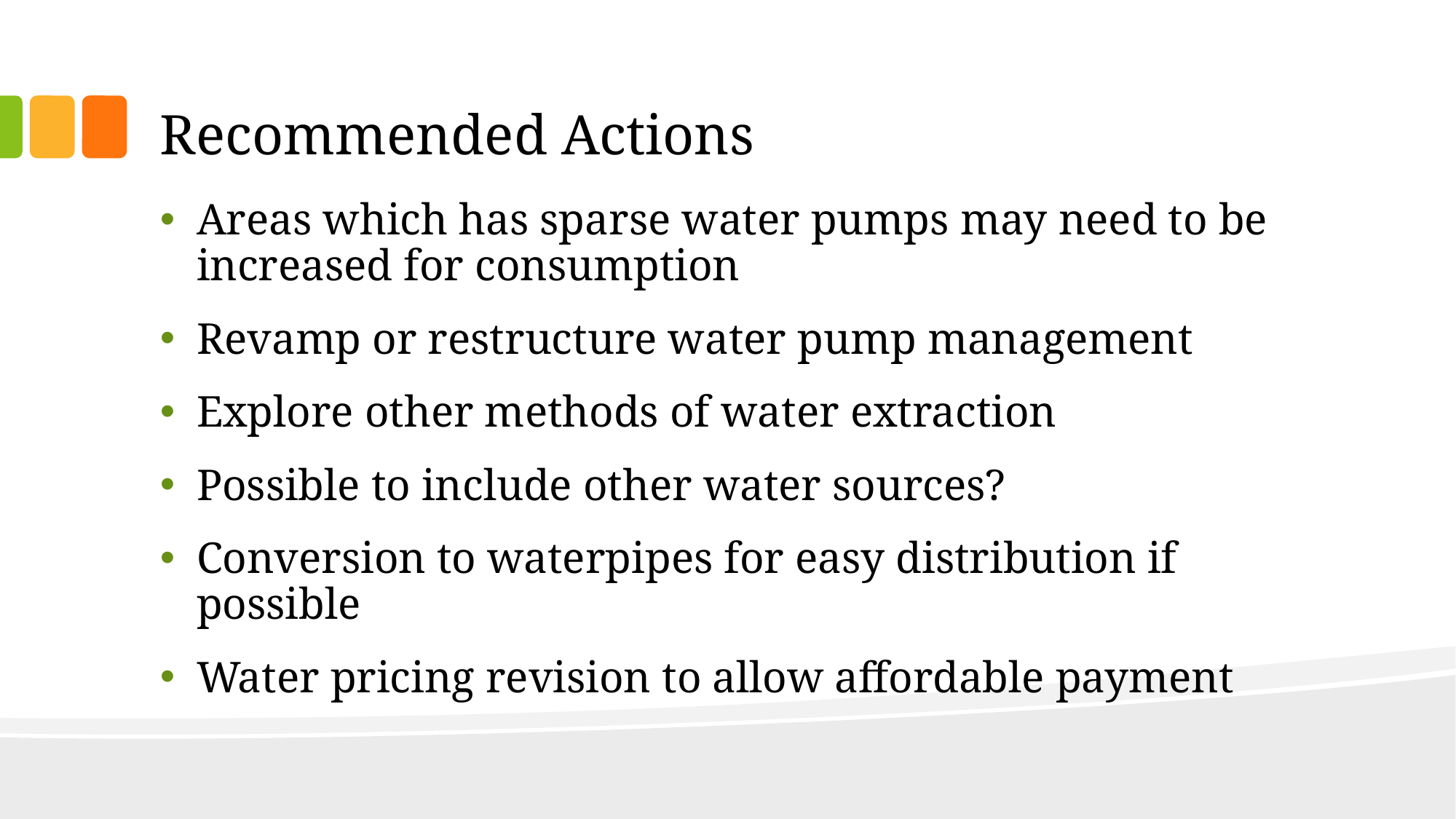

# Recommended Actions
Areas which has sparse water pumps may need to be increased for consumption
Revamp or restructure water pump management
Explore other methods of water extraction
Possible to include other water sources?
Conversion to waterpipes for easy distribution if possible
Water pricing revision to allow affordable payment